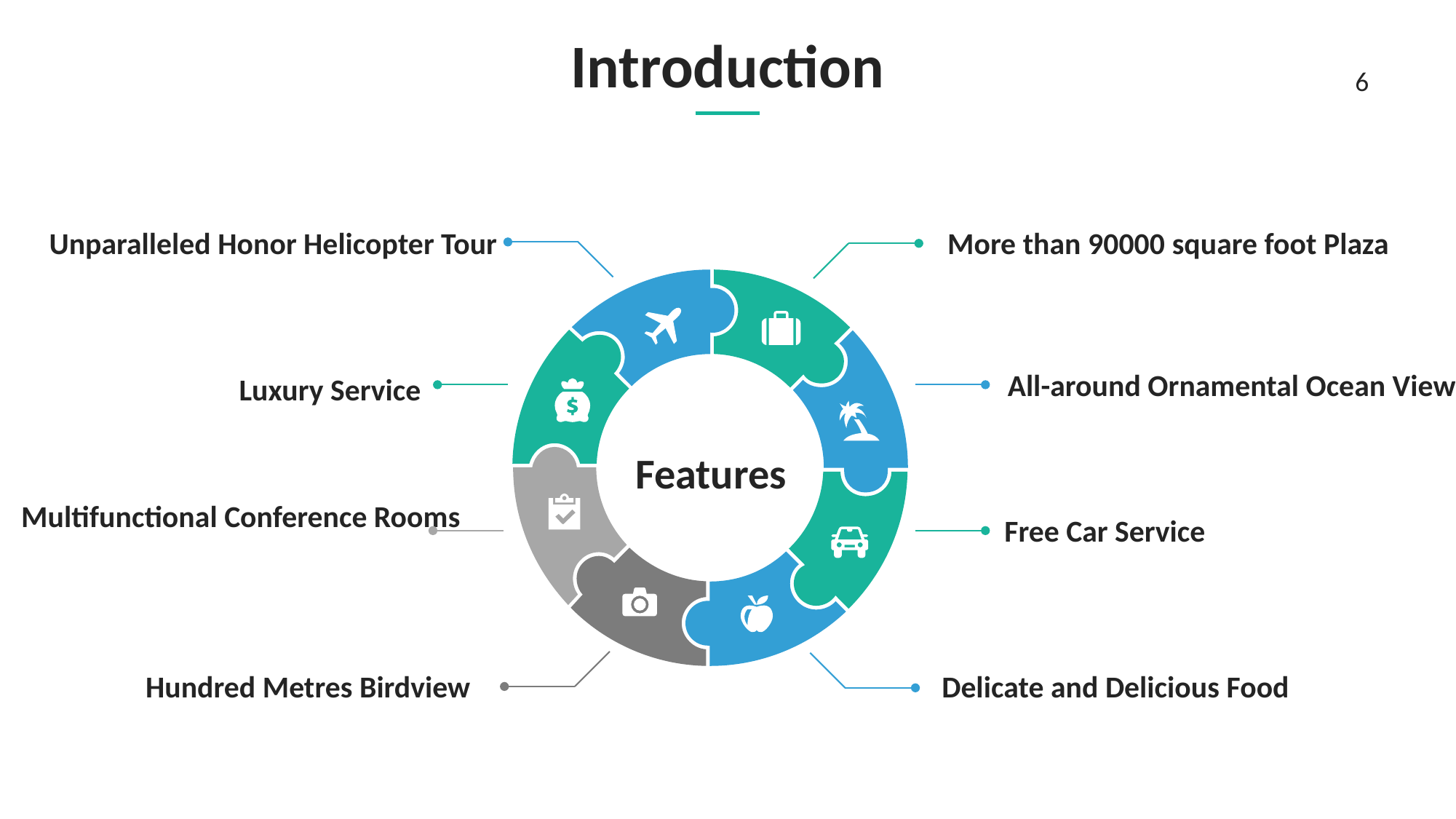

# Introduction
6
Unparalleled Honor Helicopter Tour
More than 90000 square foot Plaza

All-around Ornamental Ocean View
Luxury Service

Features

Multifunctional Conference Rooms

Free Car Service

Delicate and Delicious Food
Hundred Metres Birdview